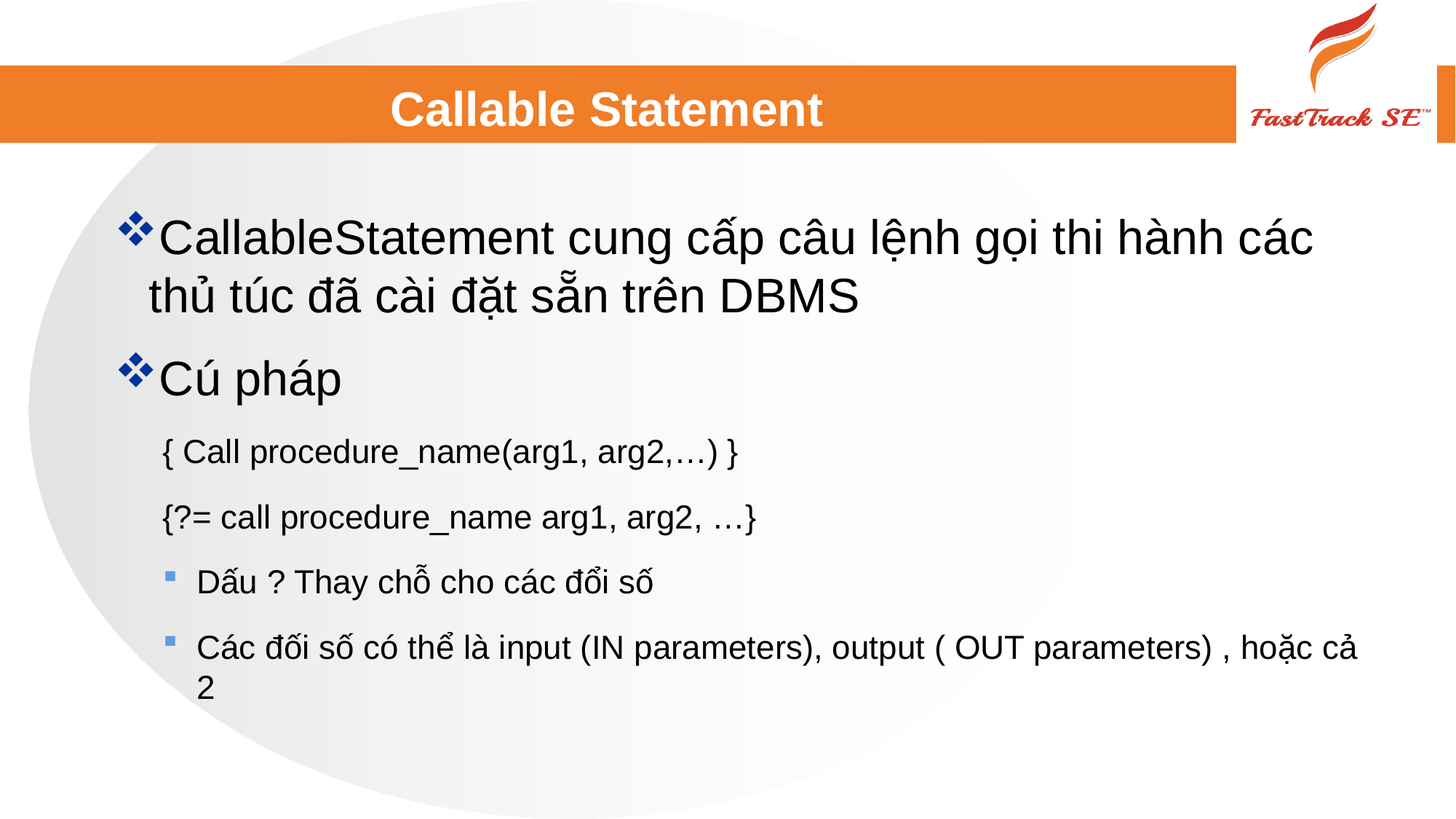

# Callable Statement
CallableStatement cung cấp câu lệnh gọi thi hành các thủ túc đã cài đặt sẵn trên DBMS
Cú pháp
{ Call procedure_name(arg1, arg2,…) }
{?= call procedure_name arg1, arg2, …}
Dấu ? Thay chỗ cho các đổi số
Các đối số có thể là input (IN parameters), output ( OUT parameters) , hoặc cả 2